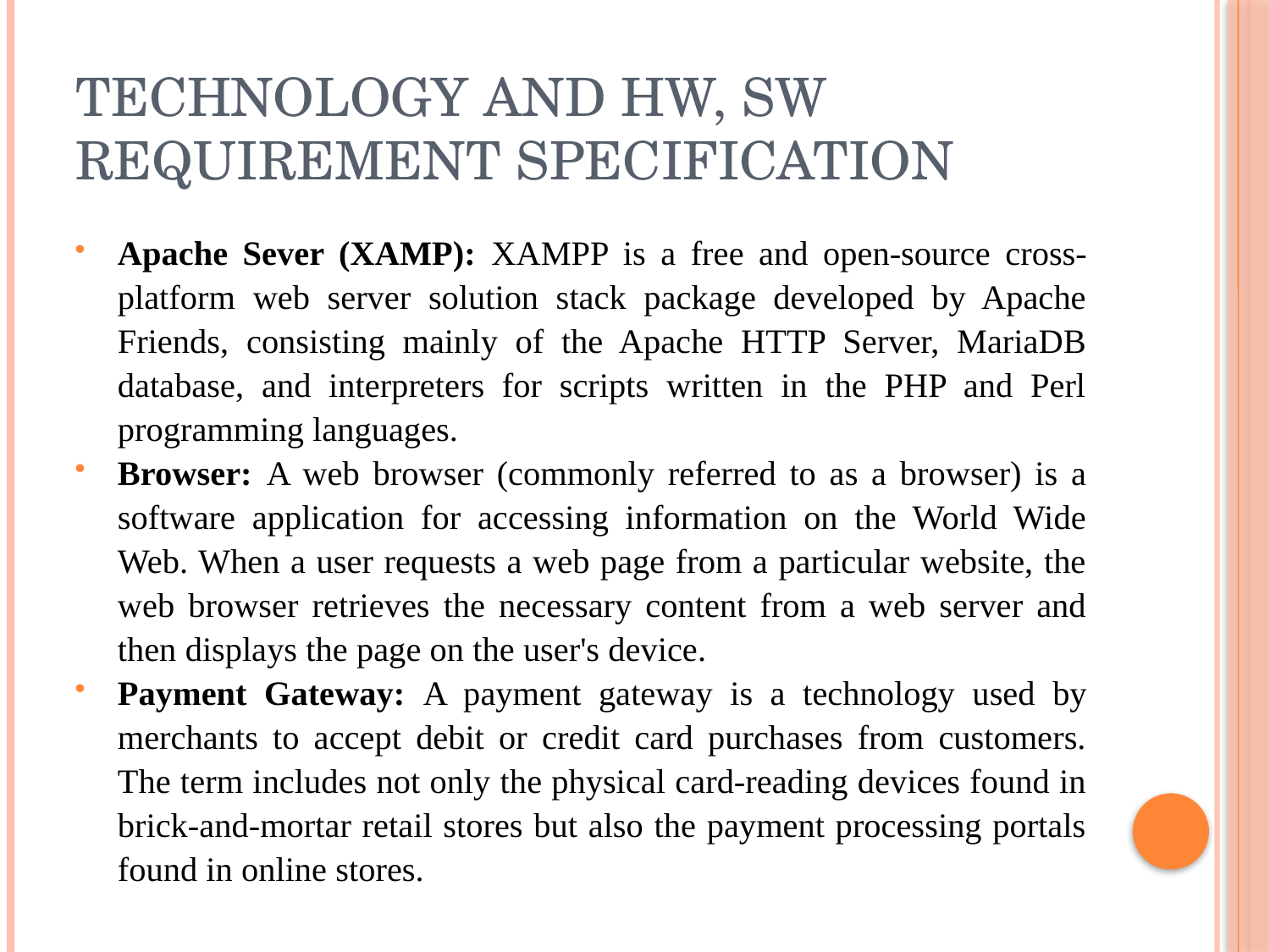

# Technology and HW, SW Requirement Specification
Apache Sever (XAMP): XAMPP is a free and open-source cross-platform web server solution stack package developed by Apache Friends, consisting mainly of the Apache HTTP Server, MariaDB database, and interpreters for scripts written in the PHP and Perl programming languages.
Browser: A web browser (commonly referred to as a browser) is a software application for accessing information on the World Wide Web. When a user requests a web page from a particular website, the web browser retrieves the necessary content from a web server and then displays the page on the user's device.
Payment Gateway: A payment gateway is a technology used by merchants to accept debit or credit card purchases from customers. The term includes not only the physical card-reading devices found in brick-and-mortar retail stores but also the payment processing portals found in online stores.